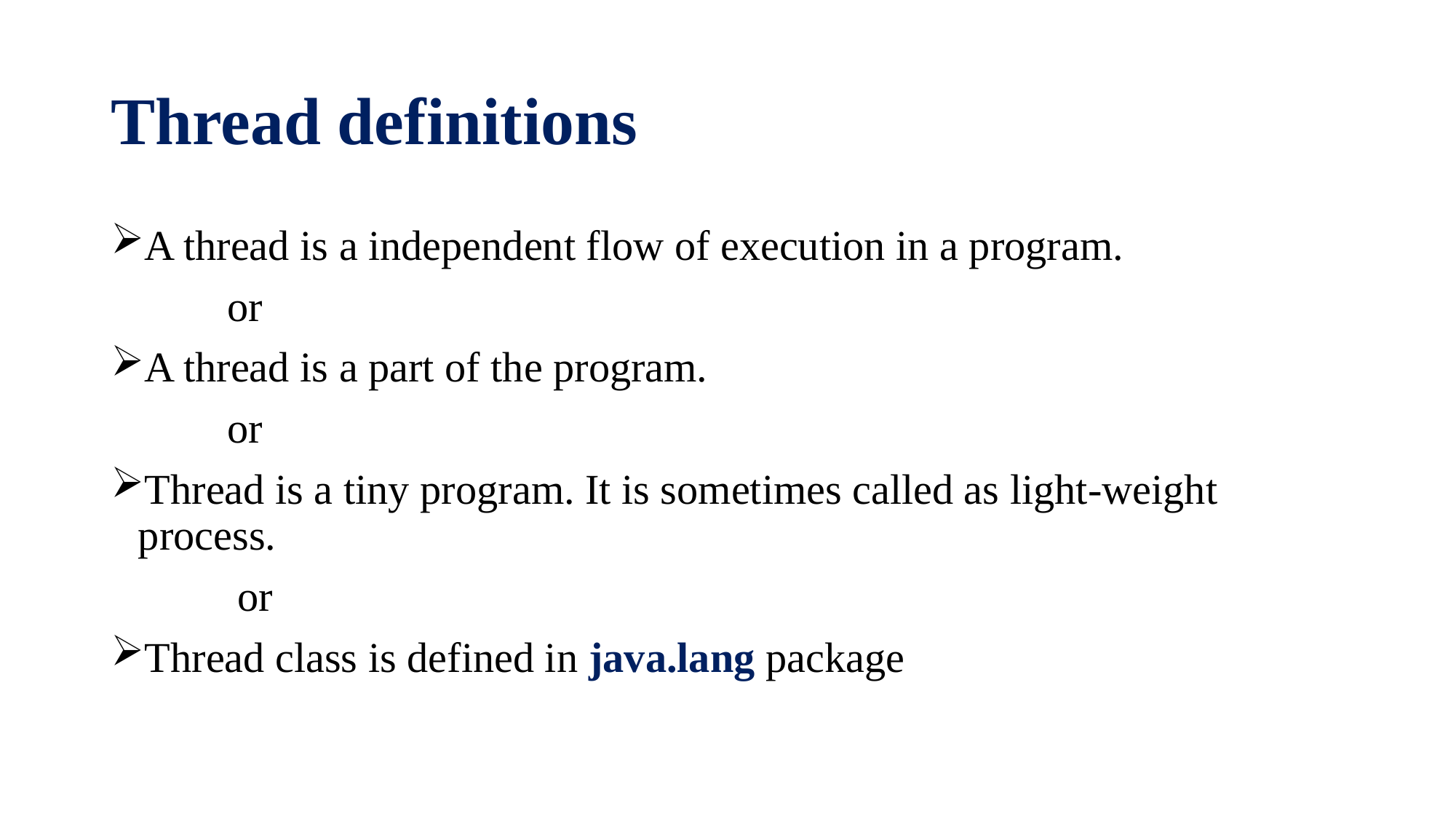

# Thread definitions
A thread is a independent flow of execution in a program.
           or
A thread is a part of the program.
           or
Thread is a tiny program. It is sometimes called as light-weight process.
            or
Thread class is defined in java.lang package